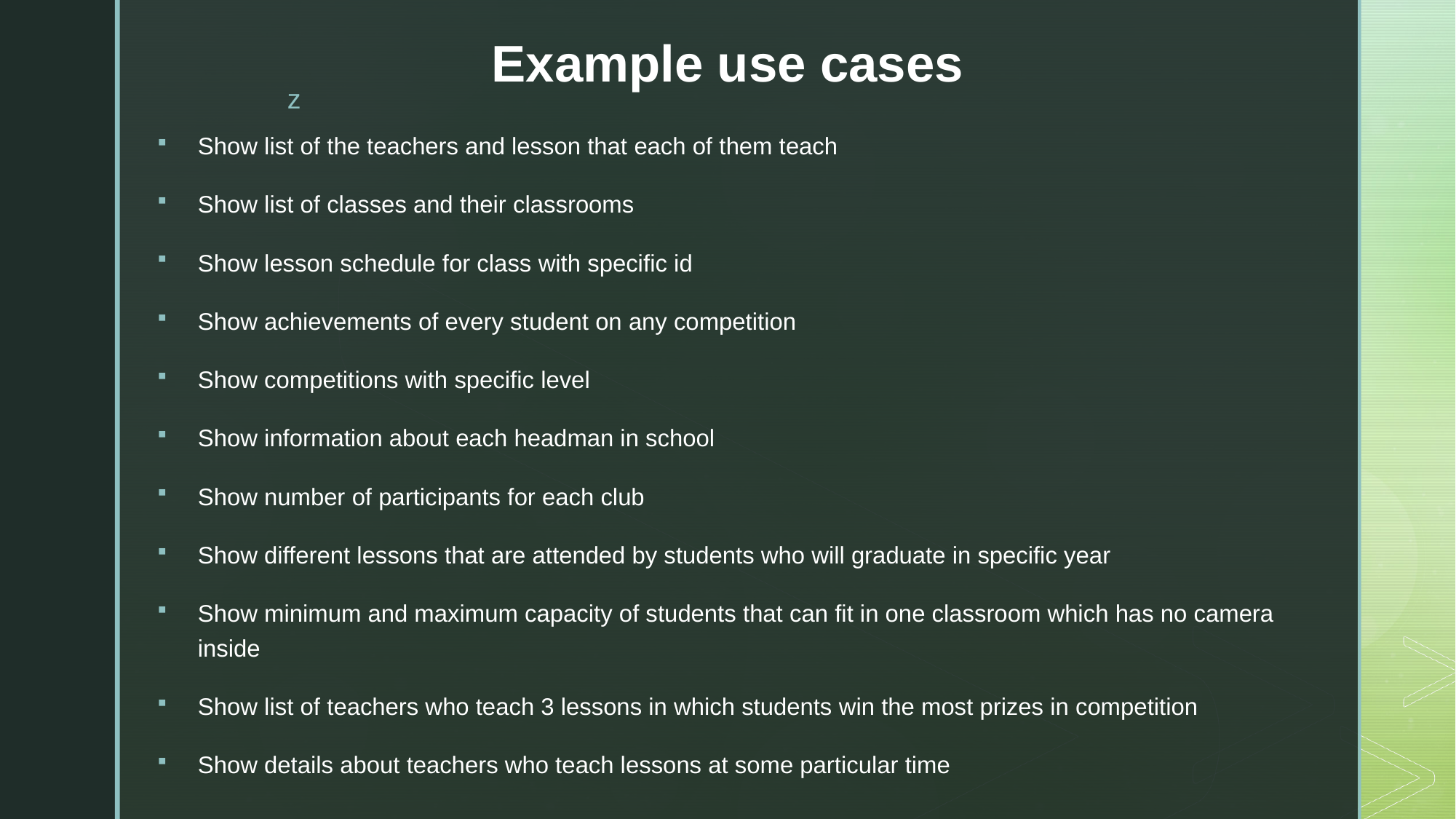

# Example use cases
Show list of the teachers and lesson that each of them teach
Show list of classes and their classrooms
Show lesson schedule for class with specific id
Show achievements of every student on any competition
Show competitions with specific level
Show information about each headman in school
Show number of participants for each club
Show different lessons that are attended by students who will graduate in specific year
Show minimum and maximum capacity of students that can fit in one classroom which has no camera inside
Show list of teachers who teach 3 lessons in which students win the most prizes in competition
Show details about teachers who teach lessons at some particular time